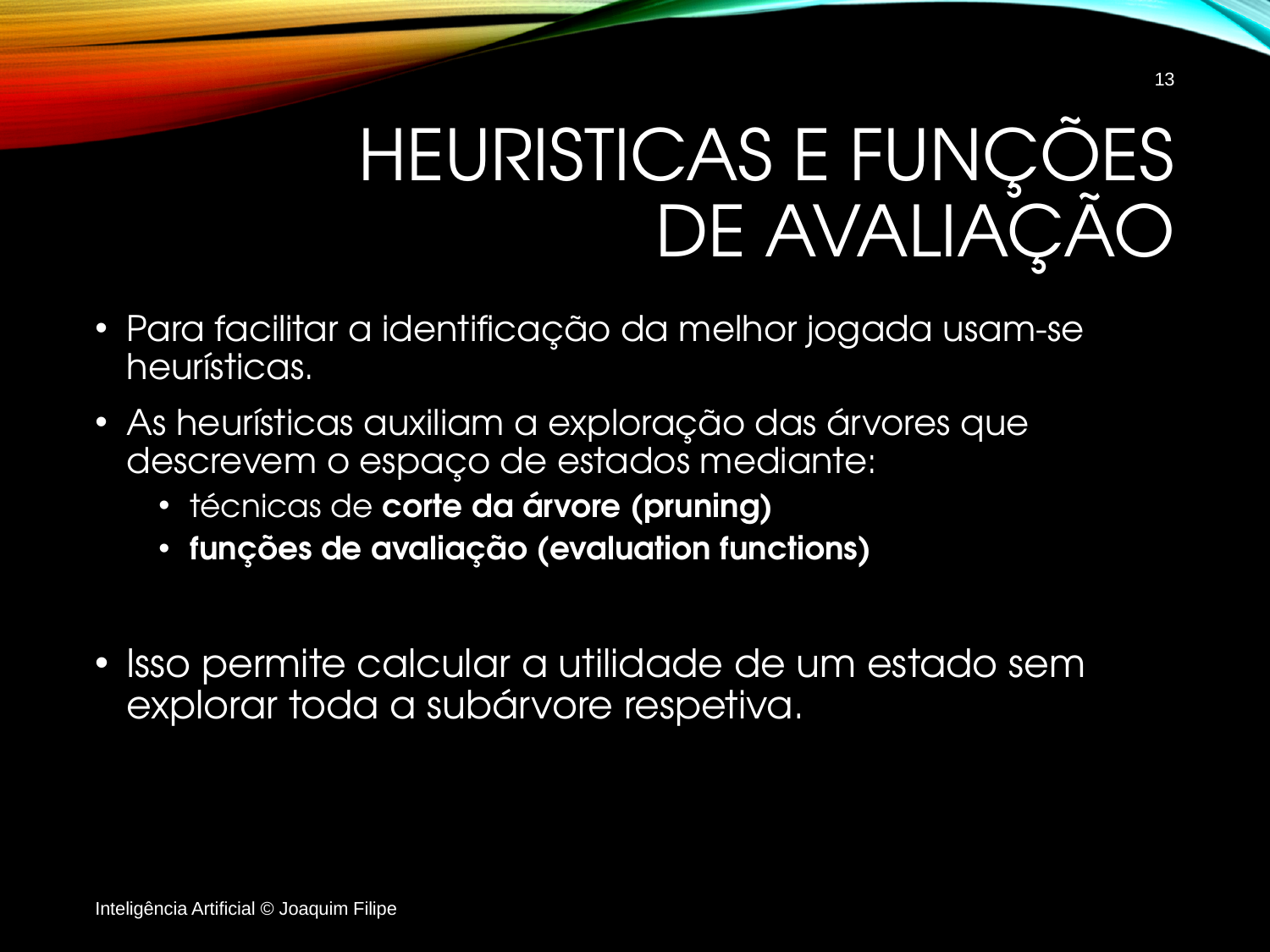

13
# Heuristicas e funções de avaliação
Para facilitar a identificação da melhor jogada usam-se heurísticas.
As heurísticas auxiliam a exploração das árvores que descrevem o espaço de estados mediante:
técnicas de corte da árvore (pruning)
funções de avaliação (evaluation functions)

Isso permite calcular a utilidade de um estado sem explorar toda a subárvore respetiva.

Inteligência Artificial © Joaquim Filipe